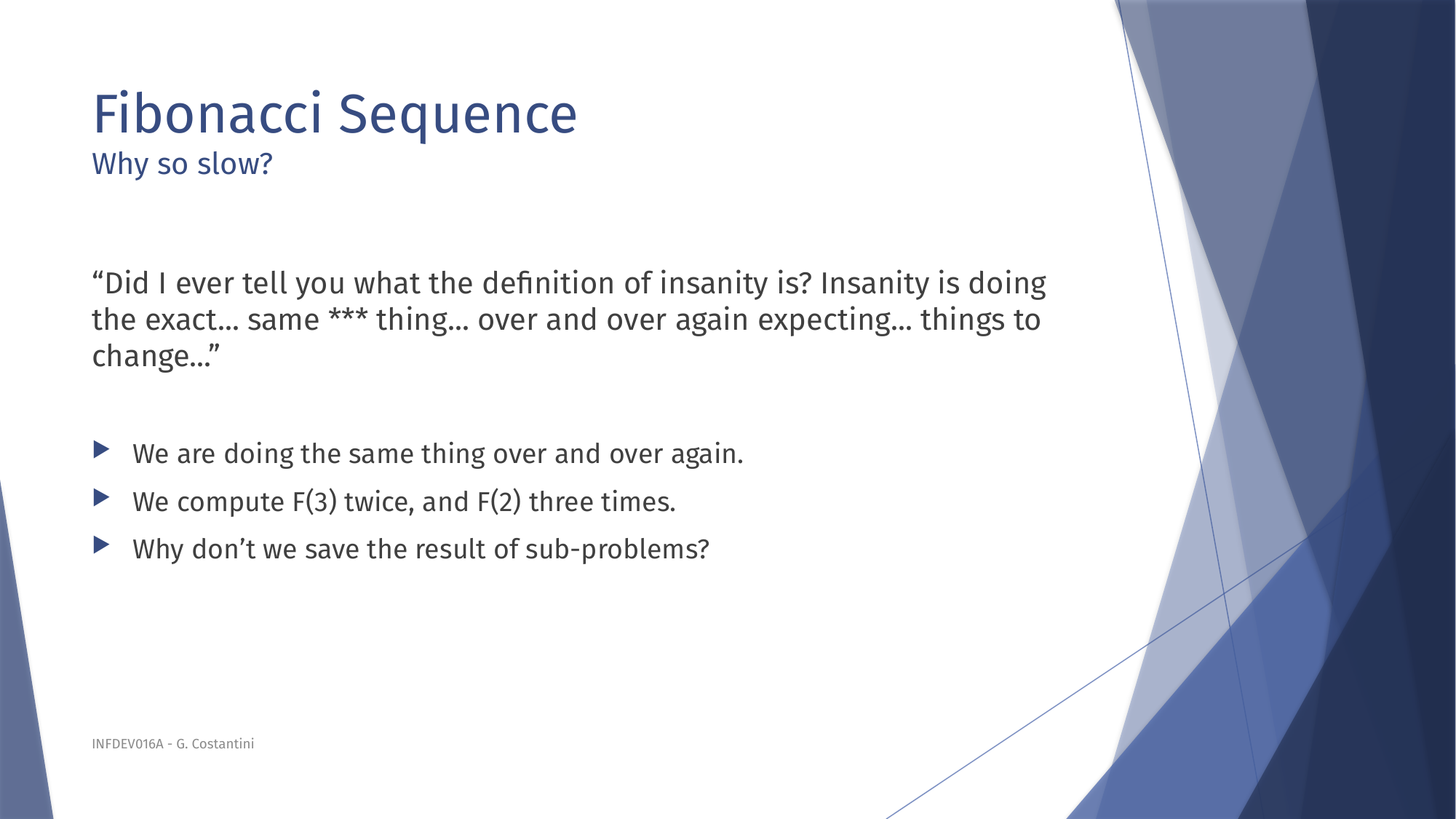

# Fibonacci Sequence Why so slow?
“Did I ever tell you what the definition of insanity is? Insanity is doing the exact... same *** thing... over and over again expecting... things to change...”

We are doing the same thing over and over again.
We compute F(3) twice, and F(2) three times.
Why don’t we save the result of sub-problems?
INFDEV016A - G. Costantini